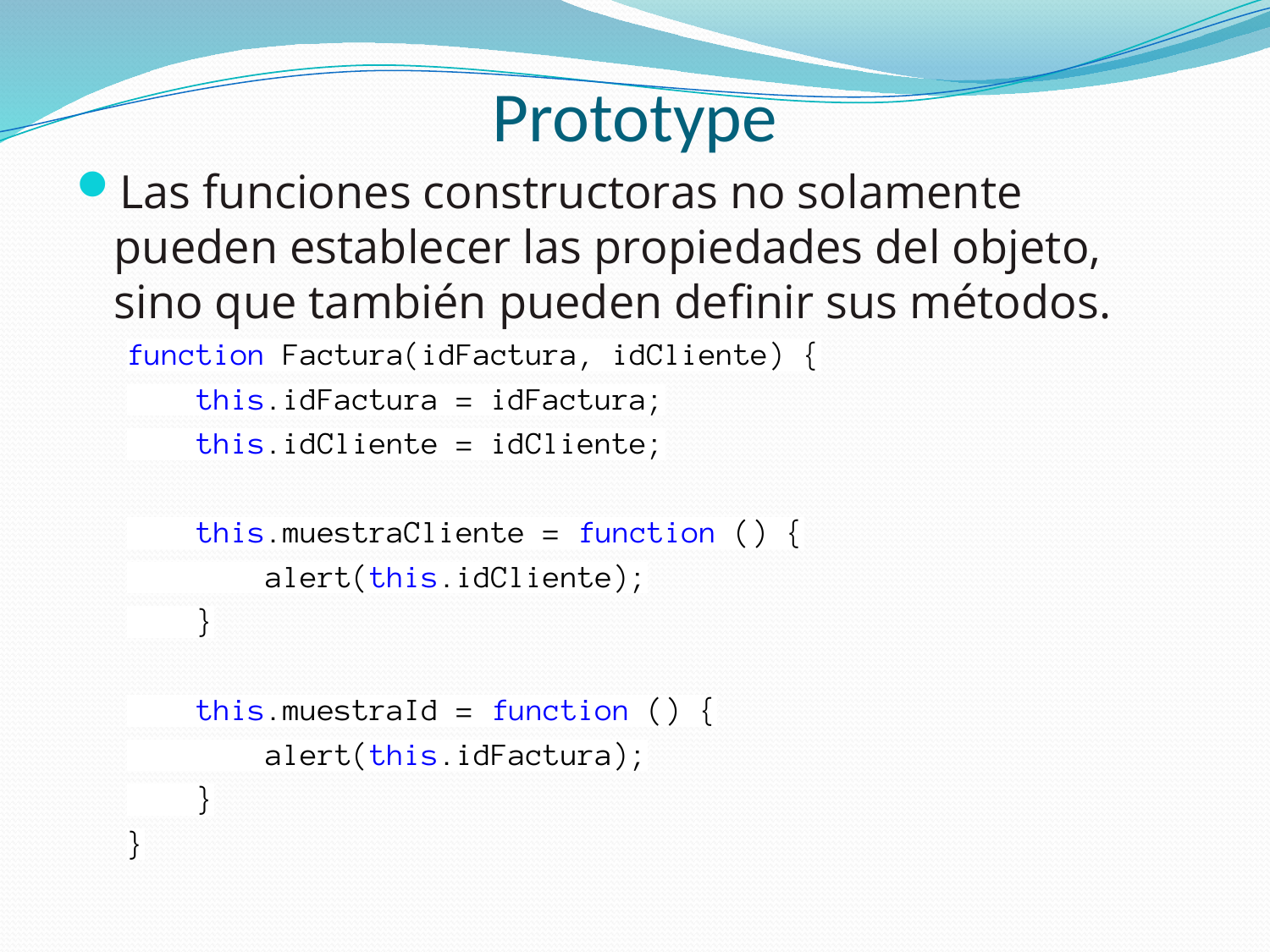

# Prototype
Las funciones constructoras no solamente pueden establecer las propiedades del objeto, sino que también pueden definir sus métodos.
function Factura(idFactura, idCliente) {
    this.idFactura = idFactura;
    this.idCliente = idCliente;

    this.muestraCliente = function () {
        alert(this.idCliente);
    }

    this.muestraId = function () {
        alert(this.idFactura);
    }
}